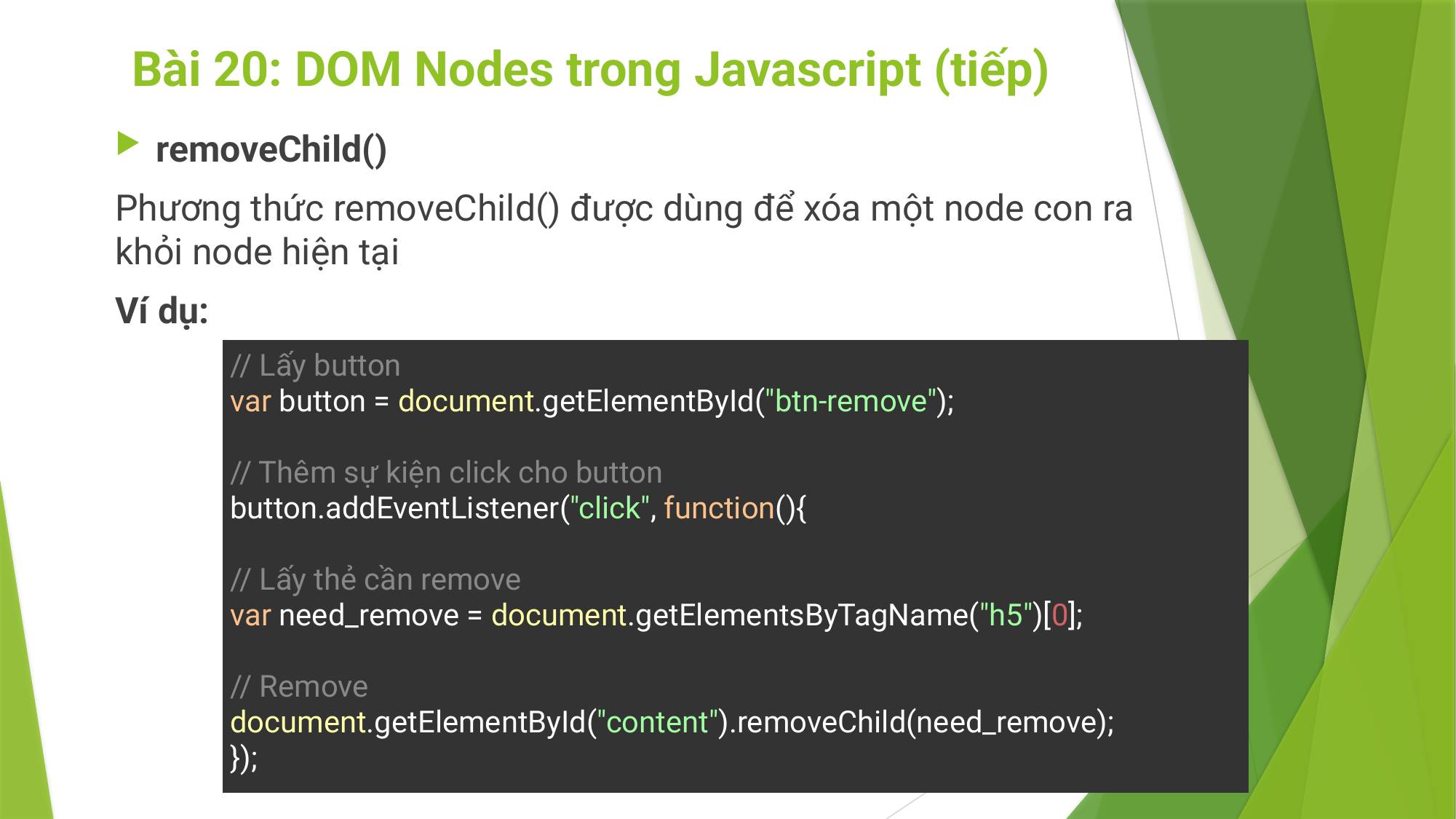

# Bài 20: DOM Nodes trong Javascript (tiếp)
removeChild()
Phương thức removeChild() được dùng để xóa một node con ra khỏi node hiện tại
Ví dụ:

| // Lấy button var button = document.getElementById("btn-remove"); // Thêm sự kiện click cho button button.addEventListener("click", function(){ // Lấy thẻ cần remove var need\_remove = document.getElementsByTagName("h5")[0]; // Remove document.getElementById("content").removeChild(need\_remove); }); |
| --- |